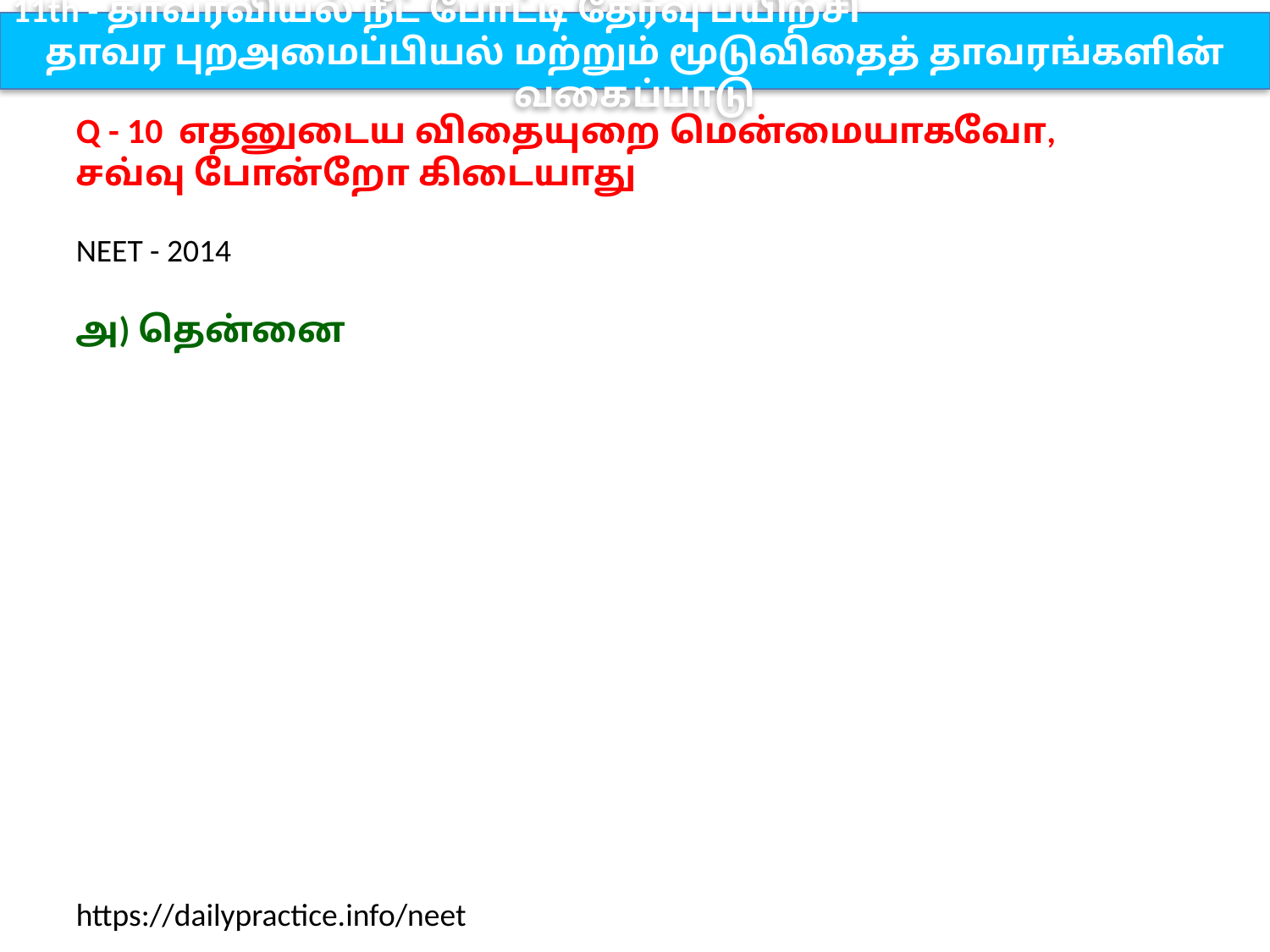

11th - தாவரவியல் நீட் போட்டி தேர்வு பயிற்சி
தாவர புறஅமைப்பியல் மற்றும் மூடுவிதைத் தாவரங்களின் வகைப்பாடு

Q - 10  எதனுடைய விதையுறை மென்மையாகவோ, சவ்வு போன்றோ கிடையாது

NEET - 2014

அ) தென்னை
https://dailypractice.info/neet